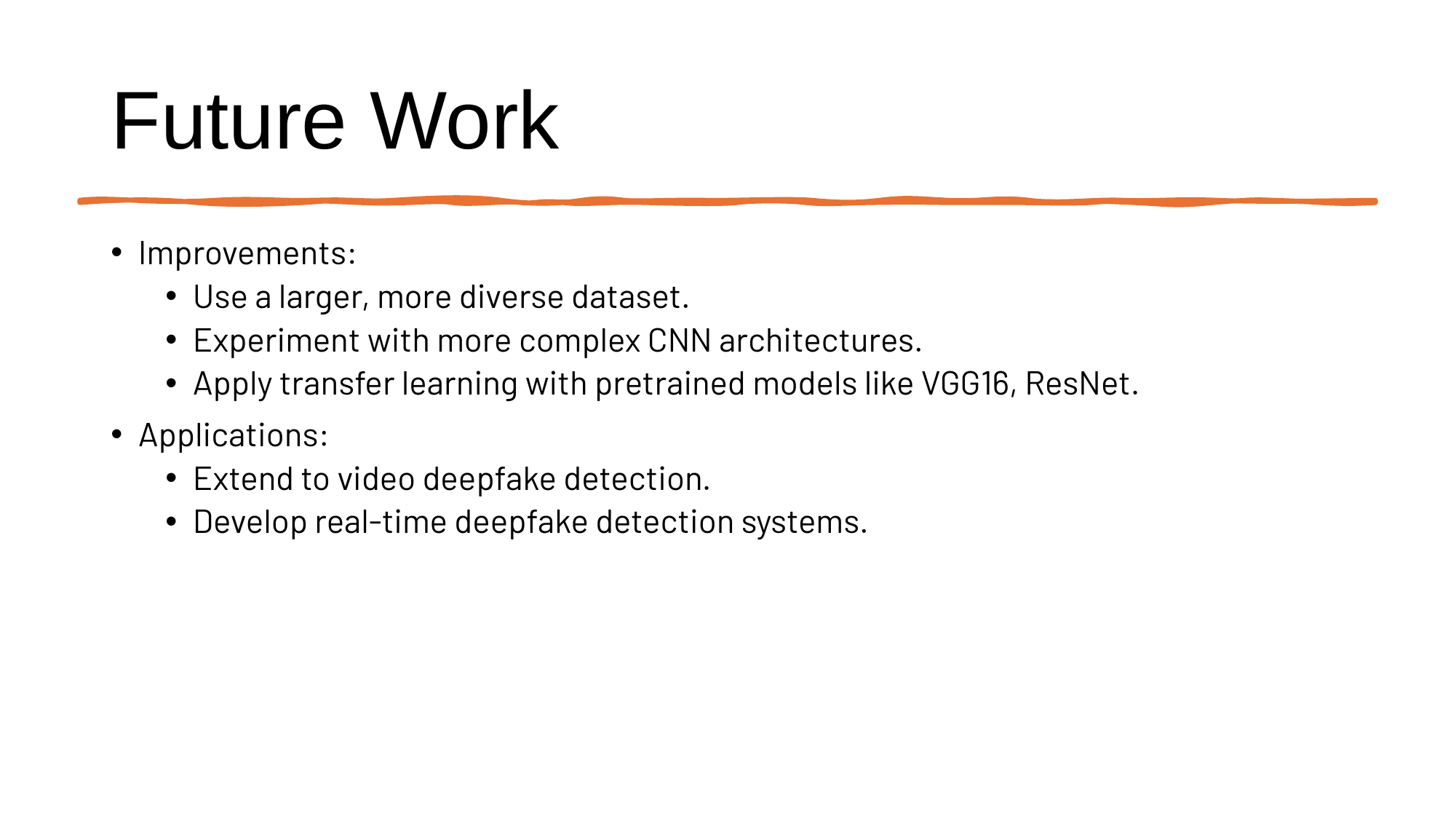

# Future Work

Improvements:
Use a larger, more diverse dataset.
Experiment with more complex CNN architectures.
Apply transfer learning with pretrained models like VGG16, ResNet.
Applications:
Extend to video deepfake detection.
Develop real-time deepfake detection systems.